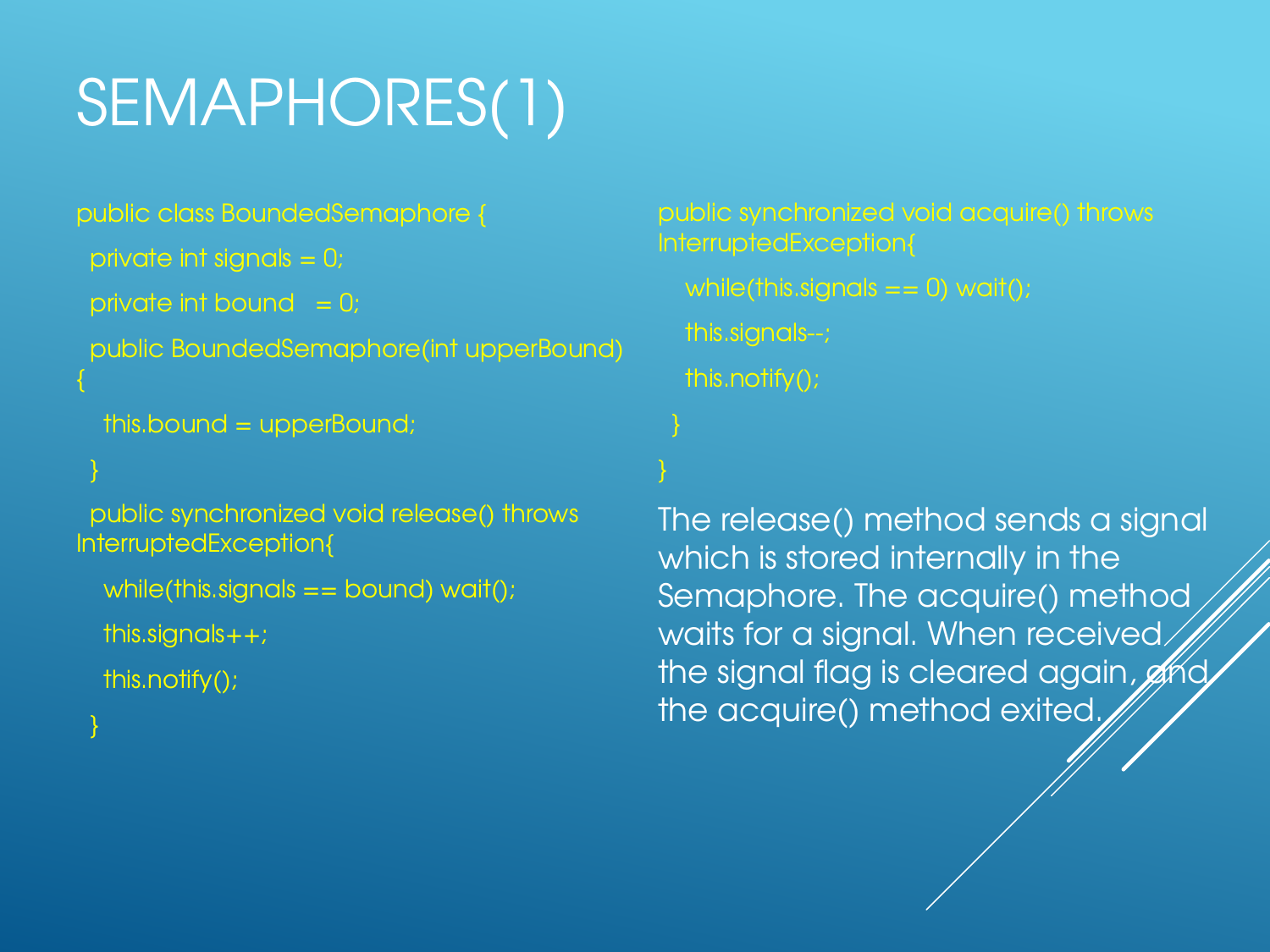

# Semaphores(1)
public synchronized void acquire() throws InterruptedException{
    while(this.signals == 0) wait();
    this.signals--;
    this.notify();
  }
}
The release() method sends a signal which is stored internally in the Semaphore. The acquire() method waits for a signal. When received the signal flag is cleared again, and the acquire() method exited.
public class BoundedSemaphore {
  private int signals = 0;
  private int bound   = 0;
  public BoundedSemaphore(int upperBound){
    this.bound = upperBound;
  }
  public synchronized void release() throws InterruptedException{
    while(this.signals == bound) wait();
    this.signals++;
    this.notify();
  }